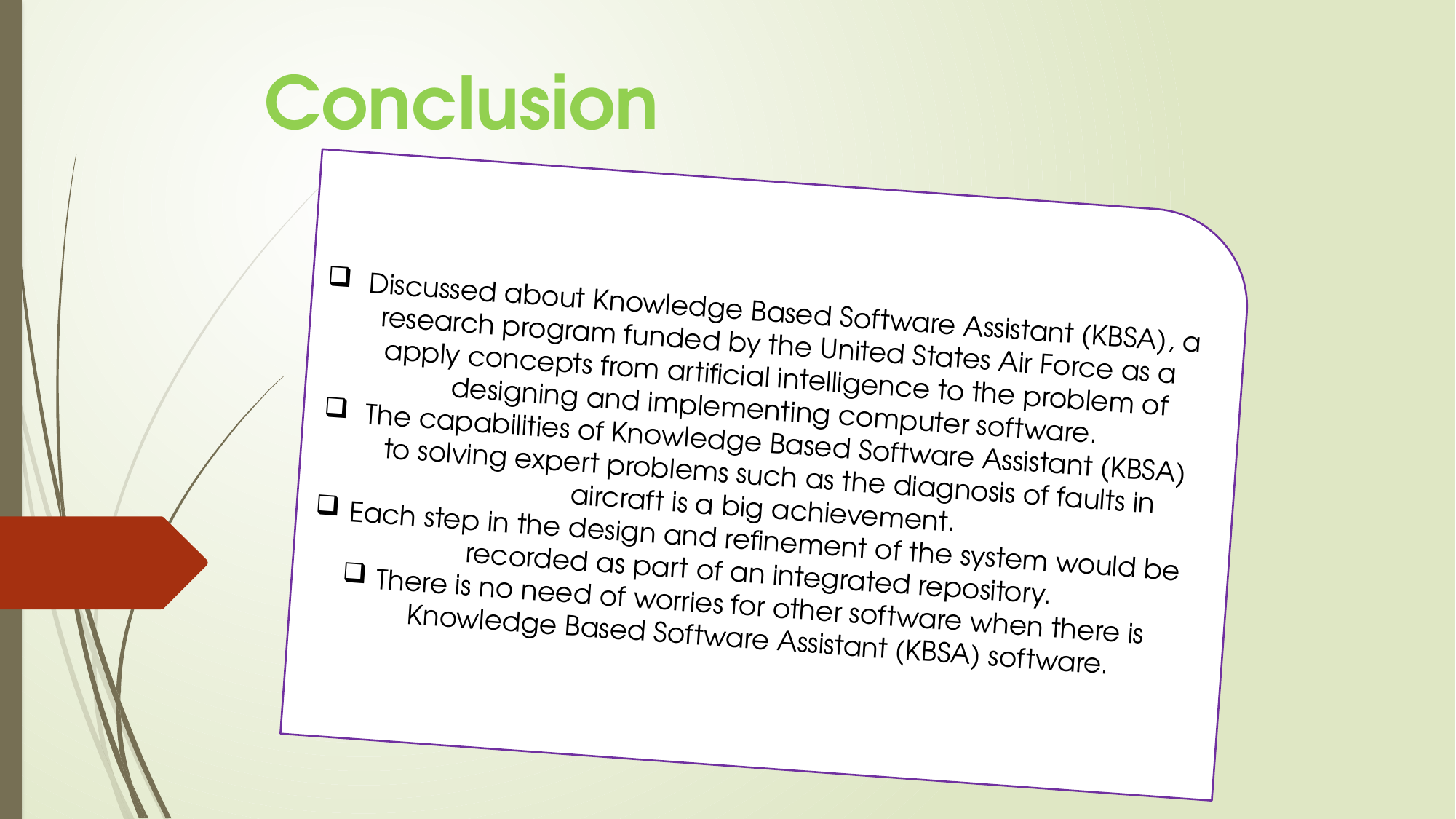

# Conclusion
 Discussed about Knowledge Based Software Assistant (KBSA), a research program funded by the United States Air Force as a apply concepts from artificial intelligence to the problem of designing and implementing computer software.
 The capabilities of Knowledge Based Software Assistant (KBSA) to solving expert problems such as the diagnosis of faults in aircraft is a big achievement.
Each step in the design and refinement of the system would be recorded as part of an integrated repository.
There is no need of worries for other software when there is Knowledge Based Software Assistant (KBSA) software.